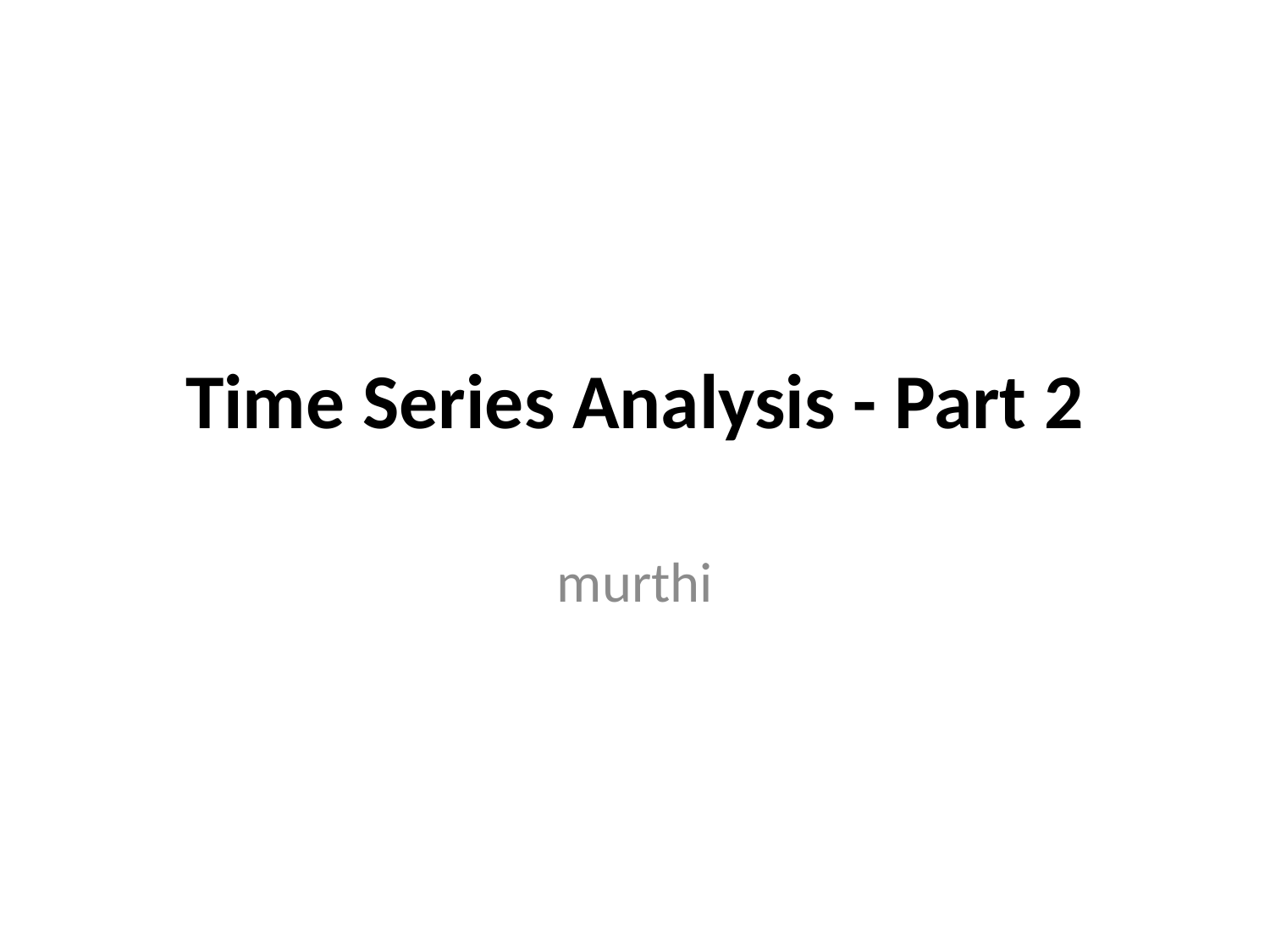

# Time Series Analysis - Part 2
murthi